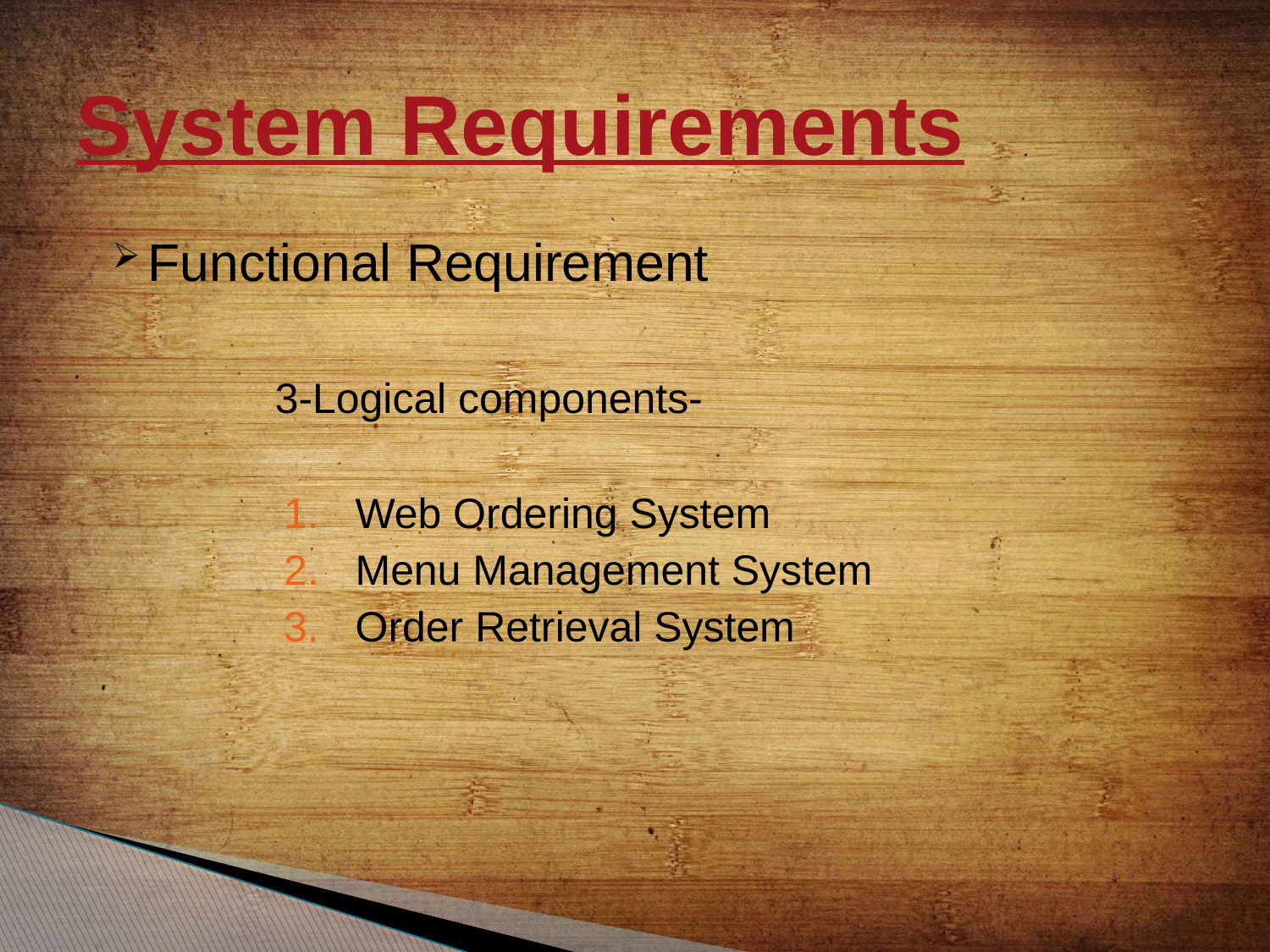

# System Requirements
Functional Requirement

		3-Logical components-

Web Ordering System
Menu Management System
Order Retrieval System